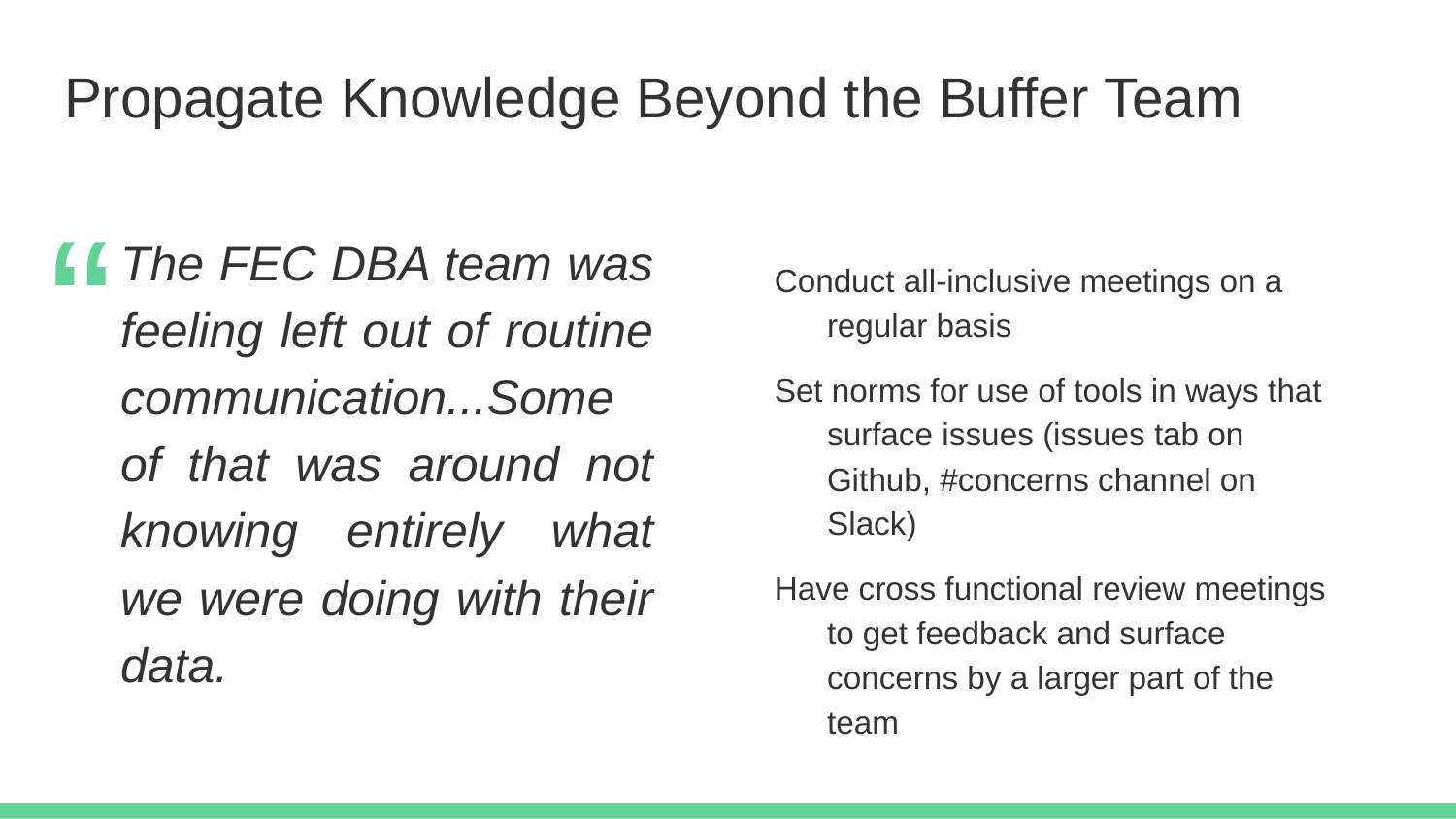

# Propagate Knowledge Beyond the Buffer Team
“
The FEC DBA team was feeling left out of routine communication...Some of that was around not knowing entirely what we were doing with their data.
Conduct all-inclusive meetings on a regular basis
Set norms for use of tools in ways that surface issues (issues tab on Github, #concerns channel on Slack)
Have cross functional review meetings to get feedback and surface concerns by a larger part of the team